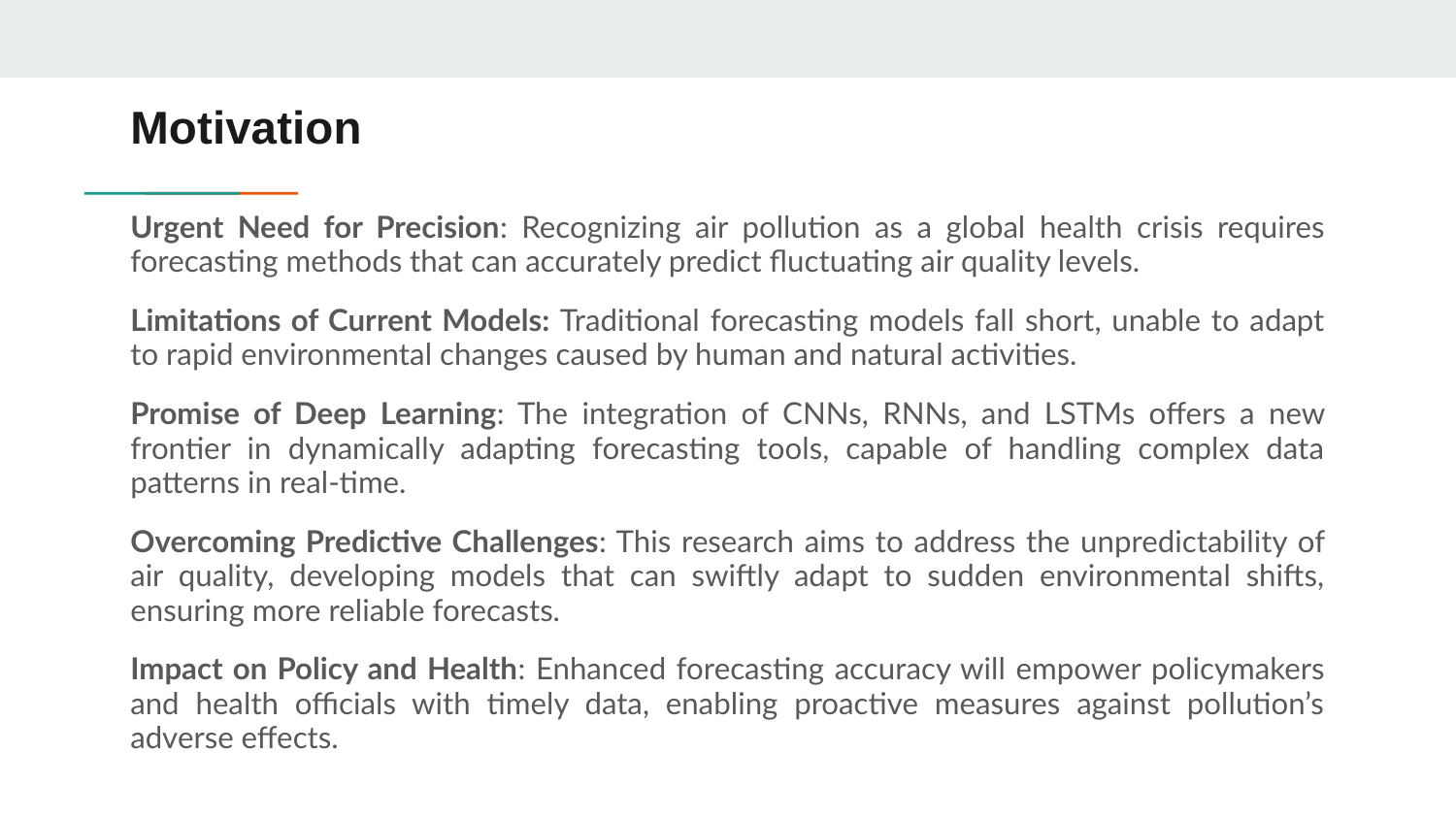

# Motivation
Urgent Need for Precision: Recognizing air pollution as a global health crisis requires forecasting methods that can accurately predict fluctuating air quality levels.
Limitations of Current Models: Traditional forecasting models fall short, unable to adapt to rapid environmental changes caused by human and natural activities.
Promise of Deep Learning: The integration of CNNs, RNNs, and LSTMs offers a new frontier in dynamically adapting forecasting tools, capable of handling complex data patterns in real-time.
Overcoming Predictive Challenges: This research aims to address the unpredictability of air quality, developing models that can swiftly adapt to sudden environmental shifts, ensuring more reliable forecasts.
Impact on Policy and Health: Enhanced forecasting accuracy will empower policymakers and health officials with timely data, enabling proactive measures against pollution’s adverse effects.